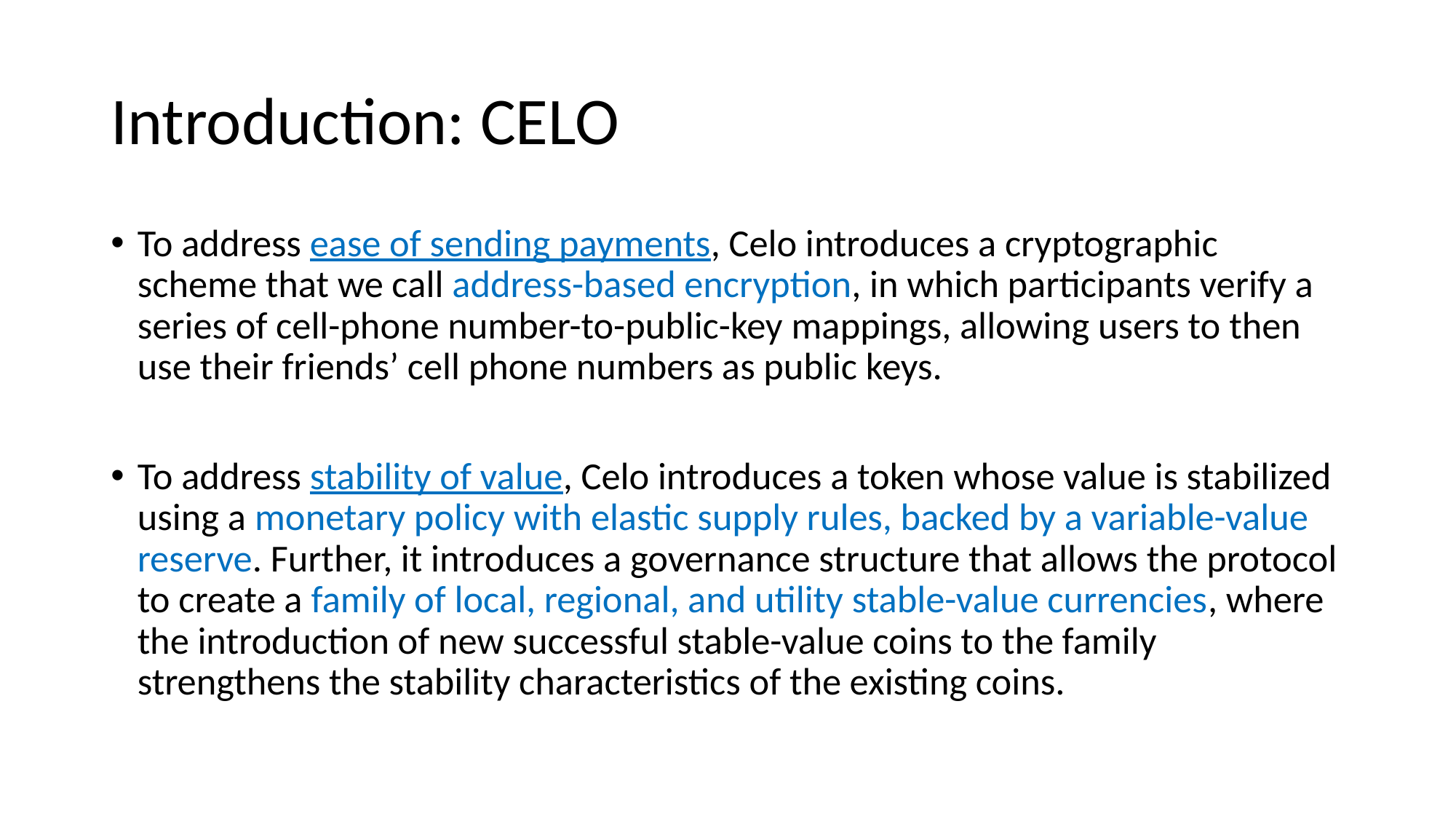

# Introduction: CELO
To address ease of sending payments, Celo introduces a cryptographic scheme that we call address-based encryption, in which participants verify a series of cell-phone number-to-public-key mappings, allowing users to then use their friends’ cell phone numbers as public keys.

To address stability of value, Celo introduces a token whose value is stabilized using a monetary policy with elastic supply rules, backed by a variable-value reserve. Further, it introduces a governance structure that allows the protocol to create a family of local, regional, and utility stable-value currencies, where the introduction of new successful stable-value coins to the family strengthens the stability characteristics of the existing coins.